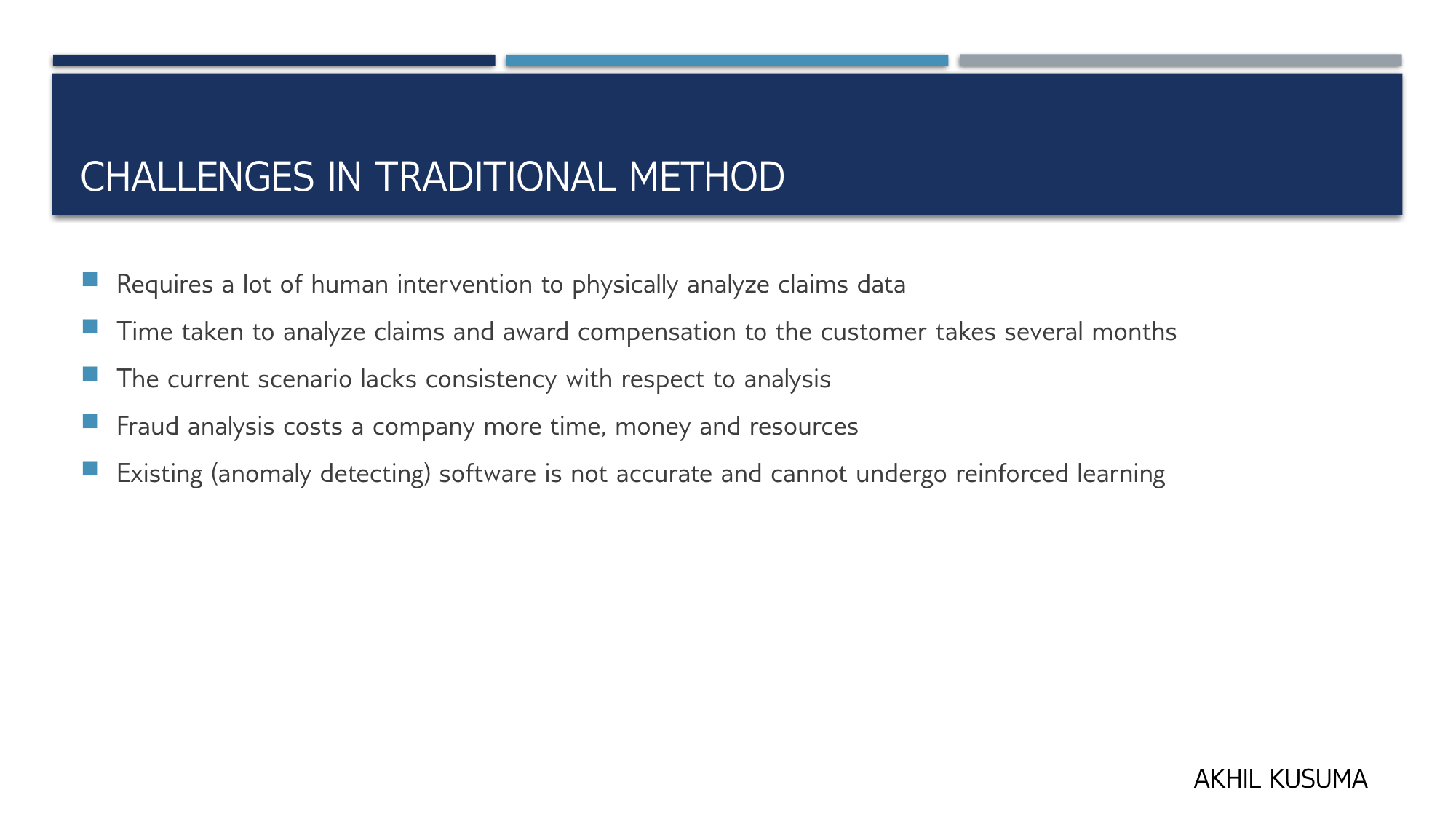

# Challenges in traditional method
Requires a lot of human intervention to physically analyze claims data
Time taken to analyze claims and award compensation to the customer takes several months
The current scenario lacks consistency with respect to analysis
Fraud analysis costs a company more time, money and resources
Existing (anomaly detecting) software is not accurate and cannot undergo reinforced learning

AKHIL KUSUMA